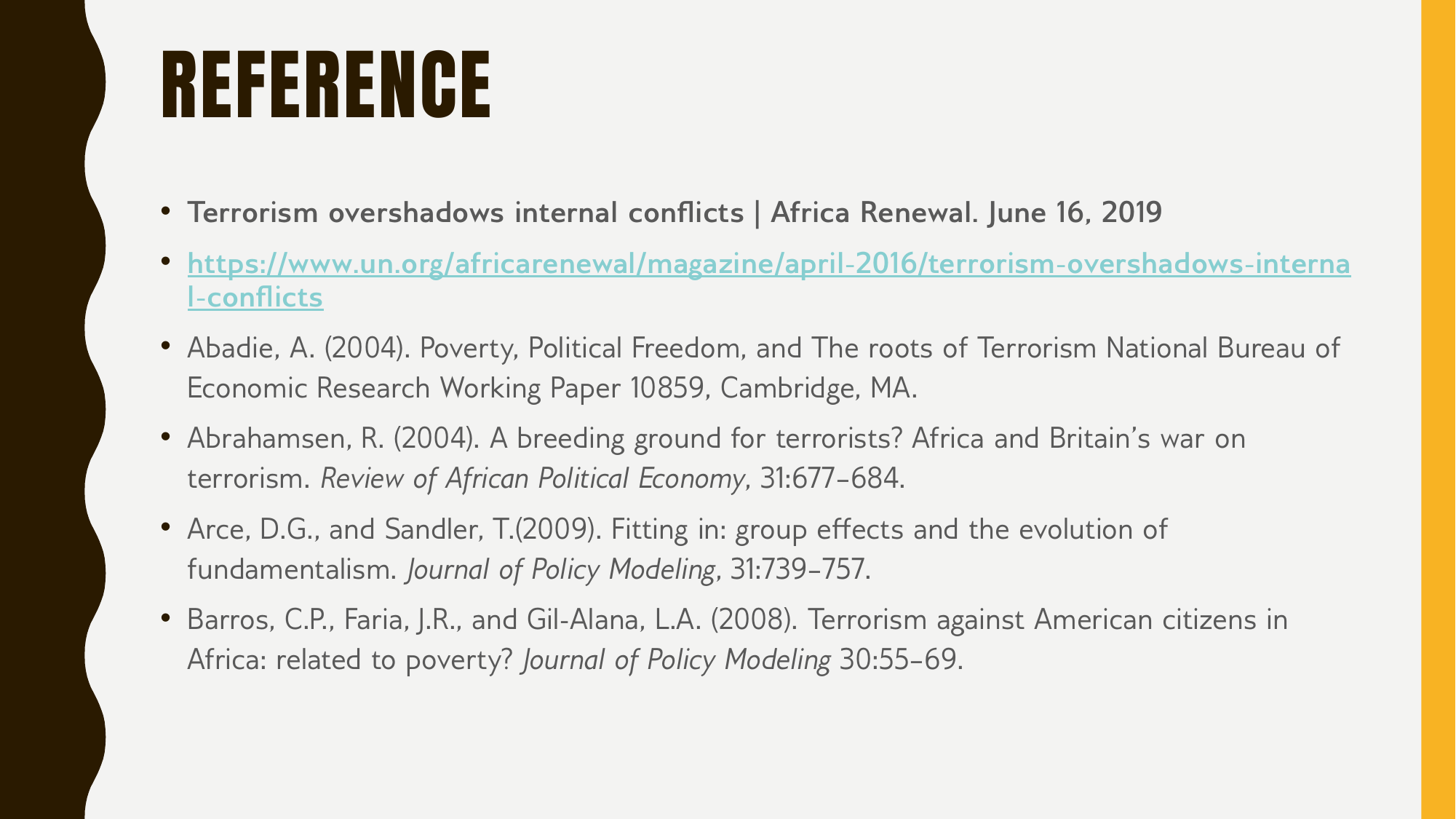

# REFERENCE
Terrorism overshadows internal conflicts | Africa Renewal. June 16, 2019
https://www.un.org/africarenewal/magazine/april-2016/terrorism-overshadows-internal-conflicts
Abadie, A. (2004). Poverty, Political Freedom, and The roots of Terrorism National Bureau of Economic Research Working Paper 10859, Cambridge, MA.
Abrahamsen, R. (2004). A breeding ground for terrorists? Africa and Britain’s war on terrorism. Review of African Political Economy, 31:677–684.
Arce, D.G., and Sandler, T.(2009). Fitting in: group effects and the evolution of fundamentalism. Journal of Policy Modeling, 31:739–757.
Barros, C.P., Faria, J.R., and Gil-Alana, L.A. (2008). Terrorism against American citizens in Africa: related to poverty? Journal of Policy Modeling 30:55–69.